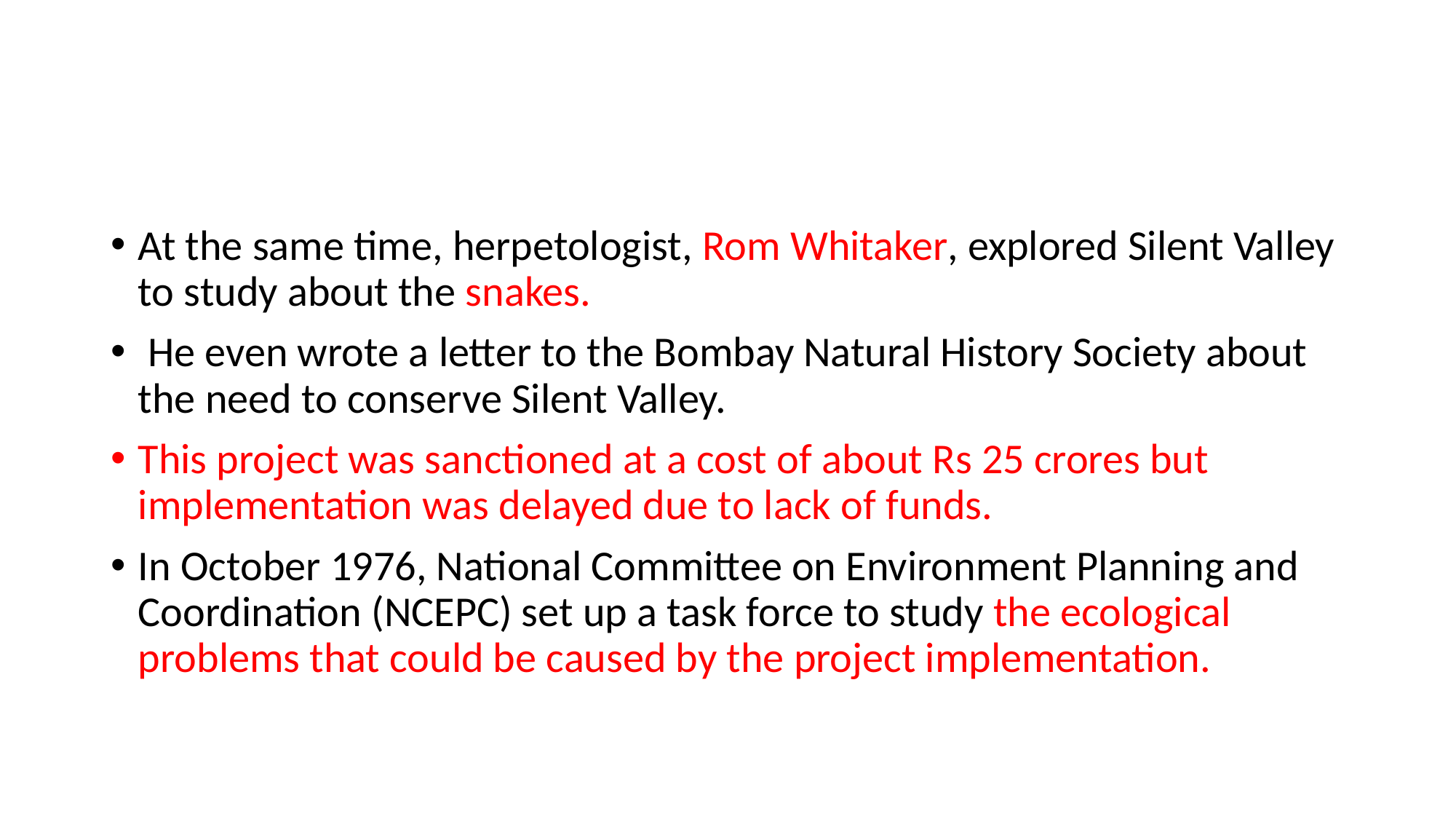

#
At the same time, herpetologist, Rom Whitaker, explored Silent Valley to study about the snakes.
 He even wrote a letter to the Bombay Natural History Society about the need to conserve Silent Valley.
This project was sanctioned at a cost of about Rs 25 crores but implementation was delayed due to lack of funds.
In October 1976, National Committee on Environment Planning and Coordination (NCEPC) set up a task force to study the ecological problems that could be caused by the project implementation.